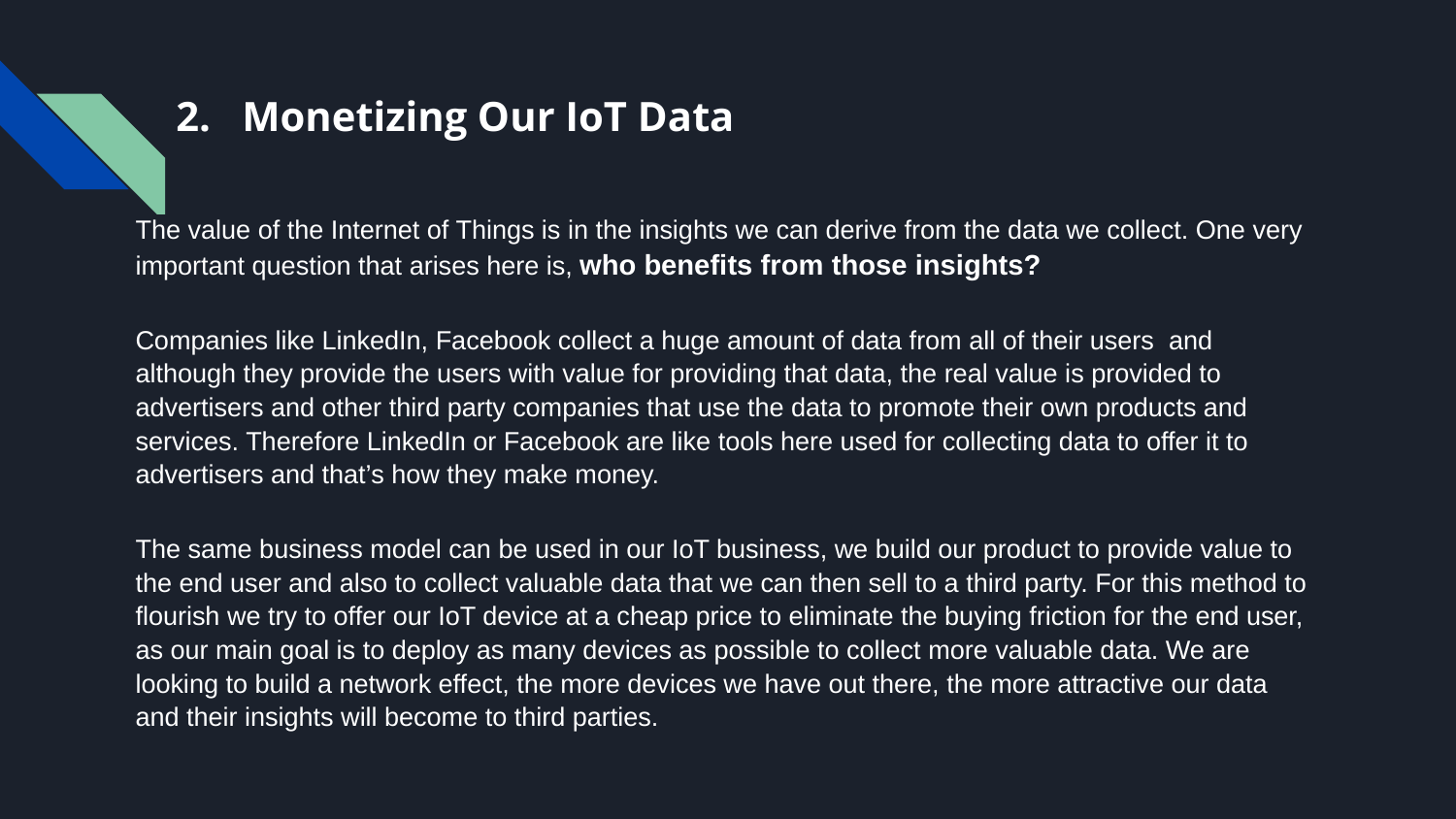

2.   Monetizing Our IoT Data

The value of the Internet of Things is in the insights we can derive from the data we collect. One very important question that arises here is, who benefits from those insights?
Companies like LinkedIn, Facebook collect a huge amount of data from all of their users  and although they provide the users with value for providing that data, the real value is provided to advertisers and other third party companies that use the data to promote their own products and services. Therefore LinkedIn or Facebook are like tools here used for collecting data to offer it to advertisers and that’s how they make money.
The same business model can be used in our IoT business, we build our product to provide value to the end user and also to collect valuable data that we can then sell to a third party. For this method to flourish we try to offer our IoT device at a cheap price to eliminate the buying friction for the end user, as our main goal is to deploy as many devices as possible to collect more valuable data. We are looking to build a network effect, the more devices we have out there, the more attractive our data and their insights will become to third parties.